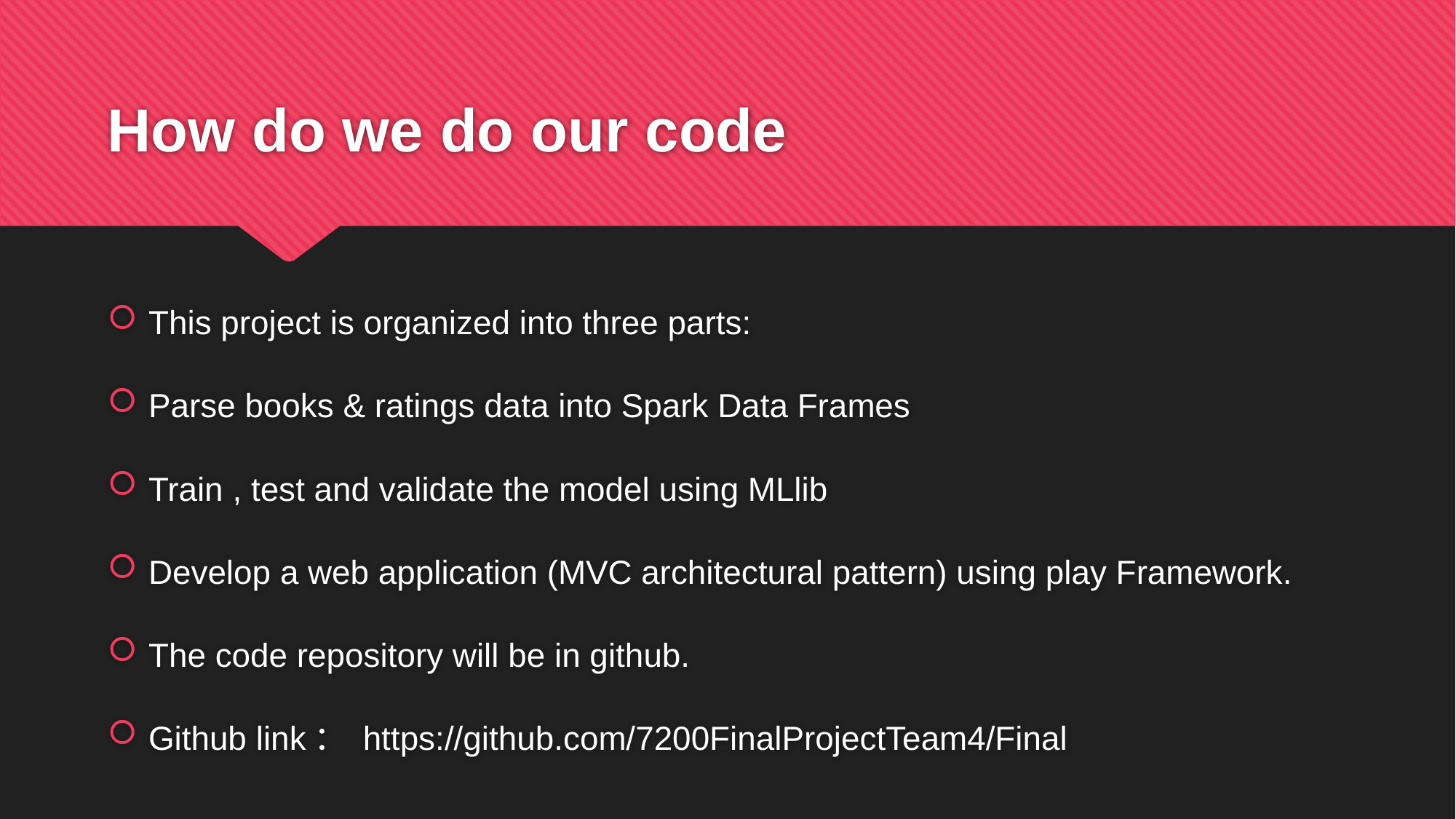

# How do we do our code
This project is organized into three parts:
Parse books & ratings data into Spark Data Frames
Train , test and validate the model using MLlib
Develop a web application (MVC architectural pattern) using play Framework.
The code repository will be in github.
Github link： https://github.com/7200FinalProjectTeam4/Final